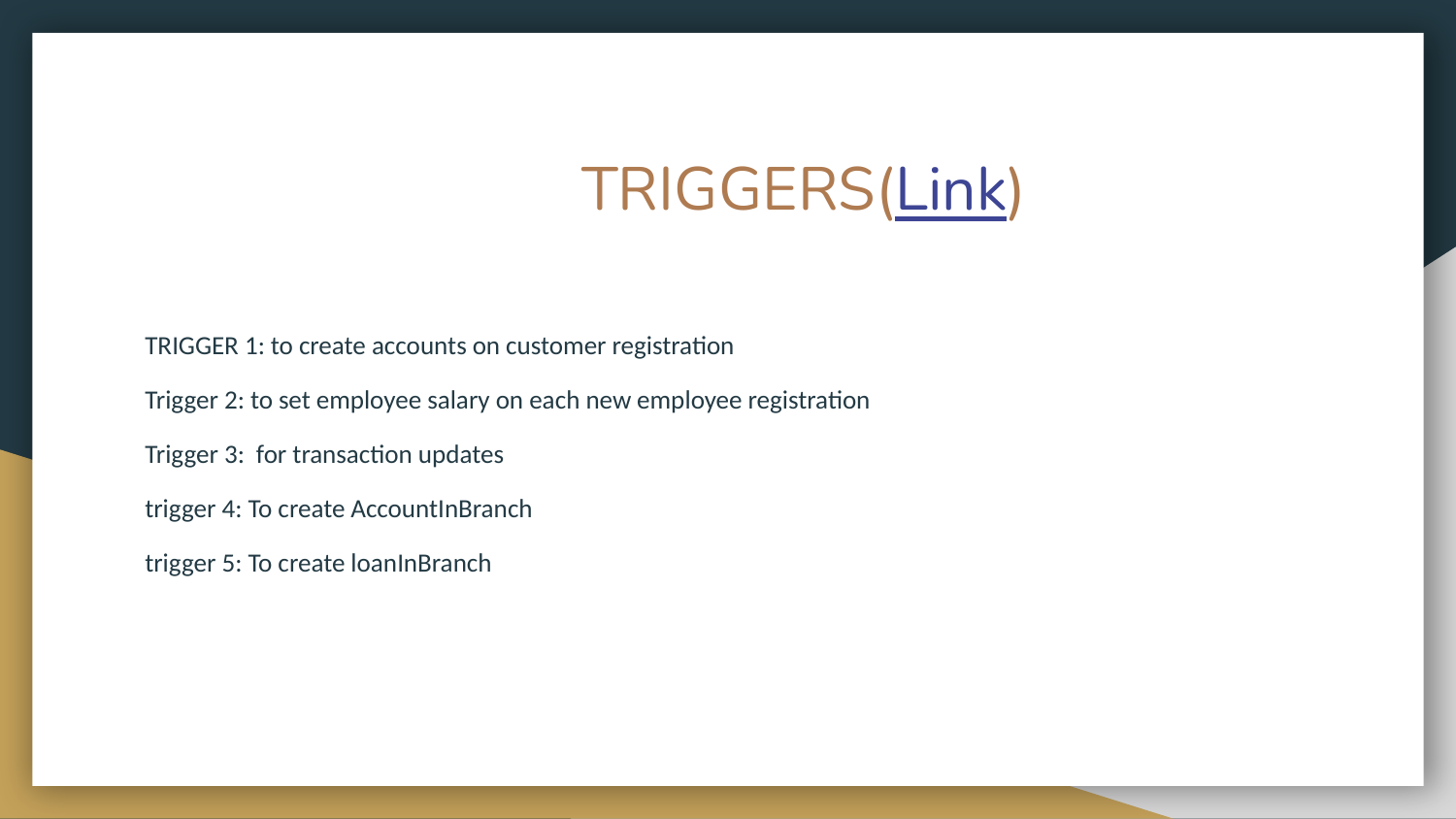

# TRIGGERS(Link)
TRIGGER 1: to create accounts on customer registration
Trigger 2: to set employee salary on each new employee registration
Trigger 3:  for transaction updates
trigger 4: To create AccountInBranch
trigger 5: To create loanInBranch